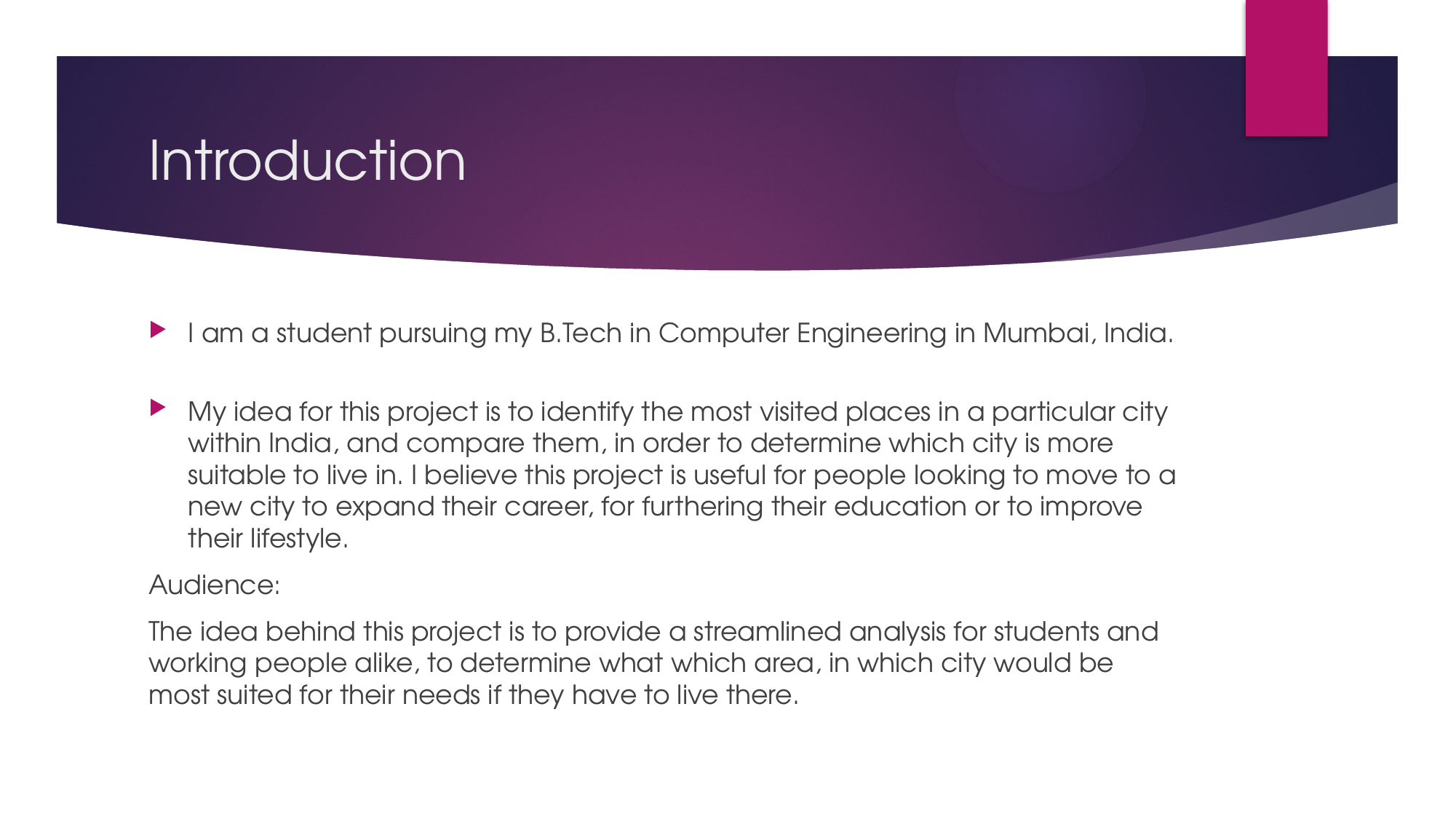

# Introduction
I am a student pursuing my B.Tech in Computer Engineering in Mumbai, India.
My idea for this project is to identify the most visited places in a particular city within India, and compare them, in order to determine which city is more suitable to live in. I believe this project is useful for people looking to move to a new city to expand their career, for furthering their education or to improve their lifestyle.
Audience:
The idea behind this project is to provide a streamlined analysis for students and working people alike, to determine what which area, in which city would be most suited for their needs if they have to live there.